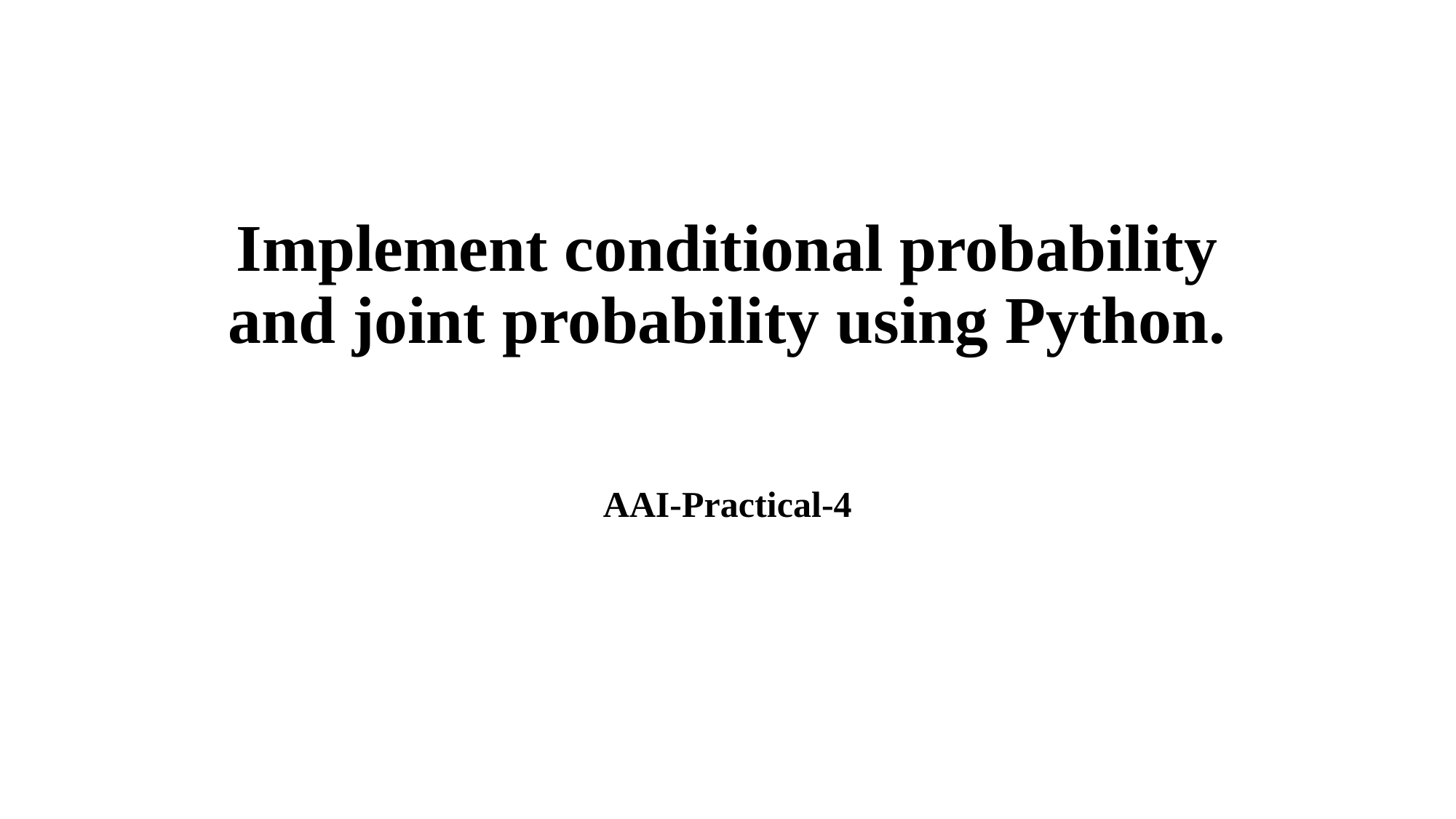

# Implement conditional probability and joint probability using Python.
AAI-Practical-4